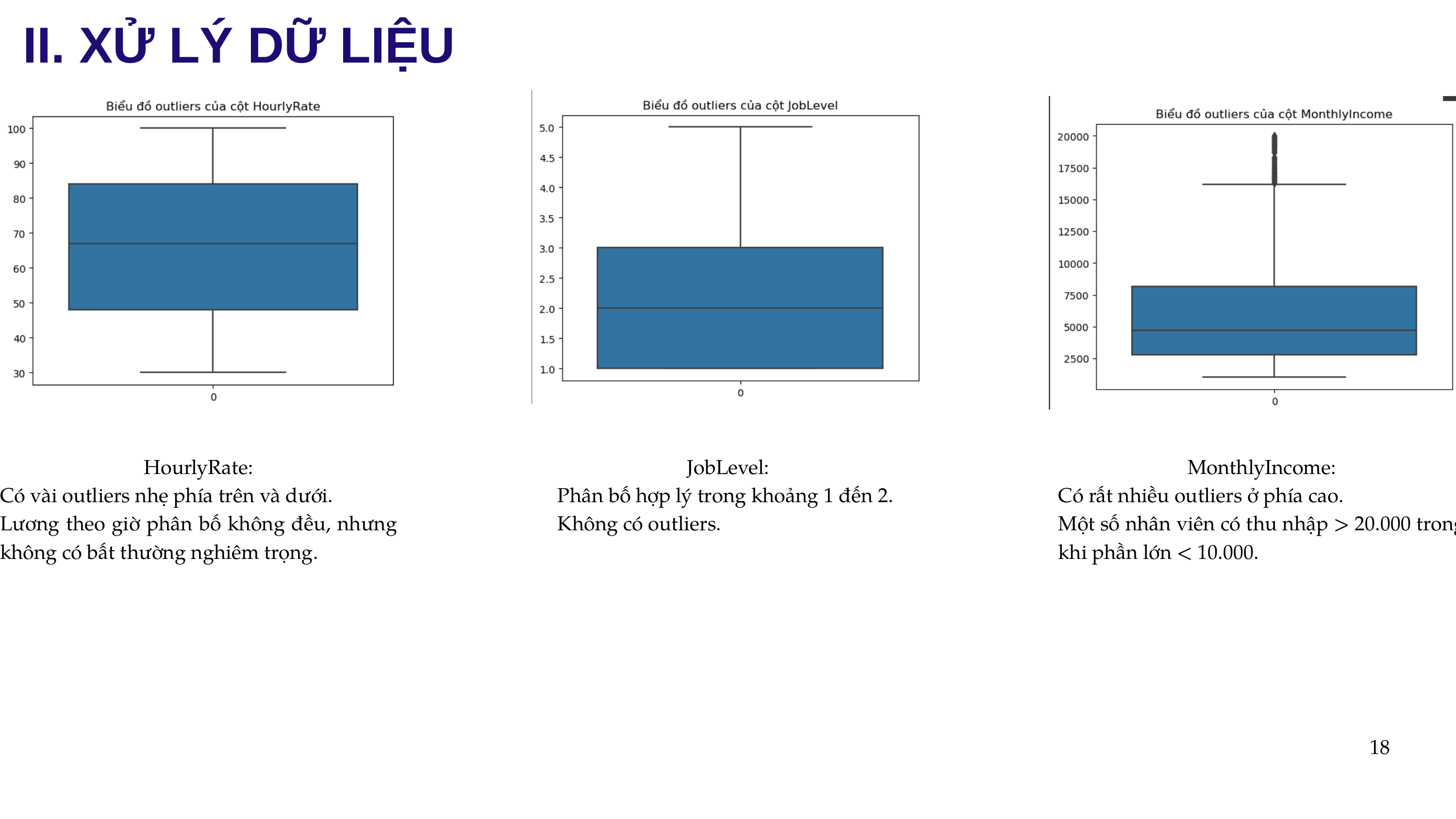

II. XỬ LÝ DỮ LIỆU

HourlyRate:
Có vài outliers nhẹ phía trên và dưới.
Lương theo giờ phân bố không đều, nhưng không có bất thường nghiêm trọng.
JobLevel:
Phân bố hợp lý trong khoảng 1 đến 2.
Không có outliers.
MonthlyIncome:
Có rất nhiều outliers ở phía cao.
Một số nhân viên có thu nhập > 20.000 trong khi phần lớn < 10.000.
18